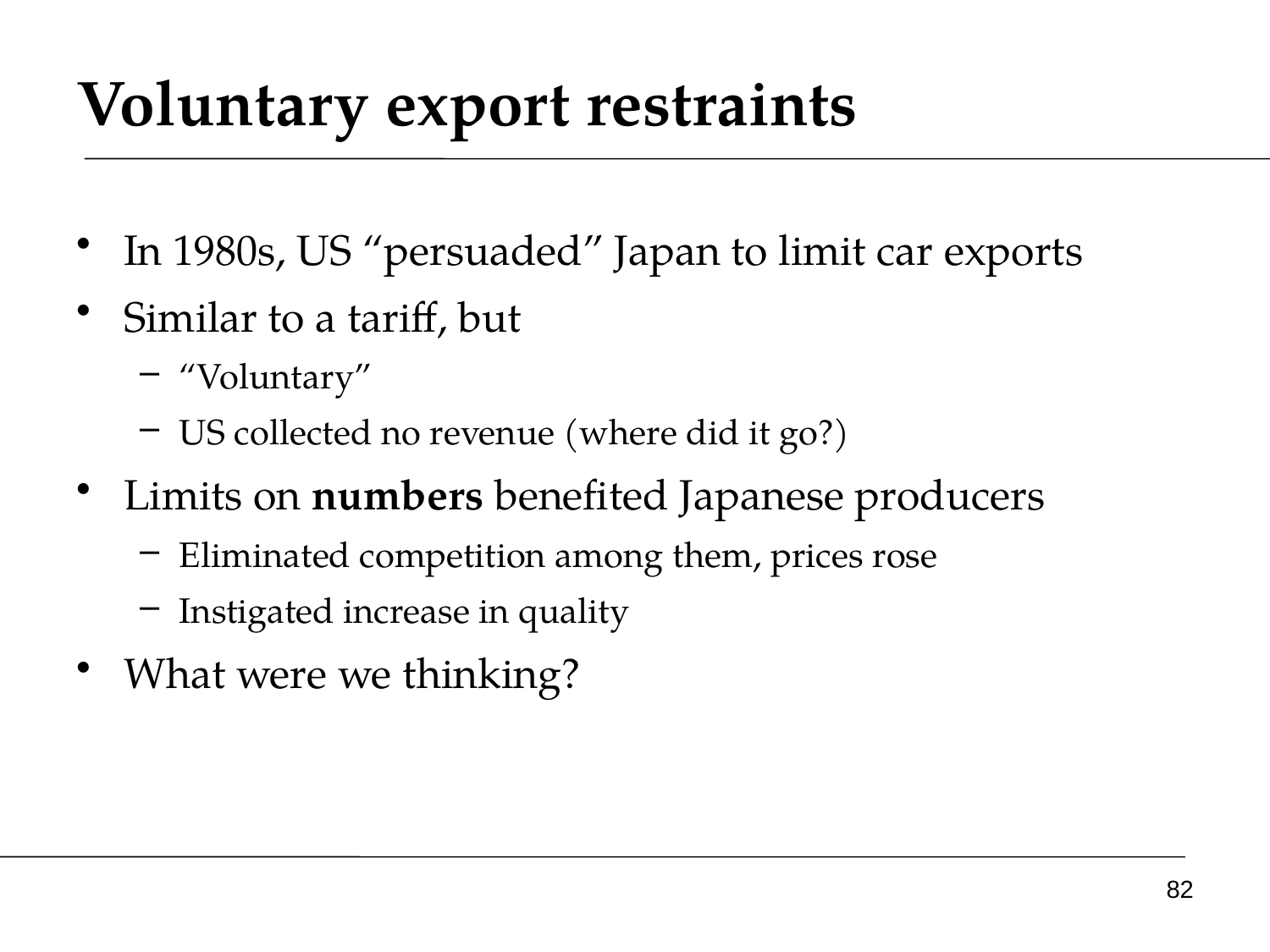

# Voluntary export restraints
In 1980s, US “persuaded” Japan to limit car exports
Similar to a tariff, but
“Voluntary”
US collected no revenue (where did it go?)
Limits on numbers benefited Japanese producers
Eliminated competition among them, prices rose
Instigated increase in quality
What were we thinking?
82